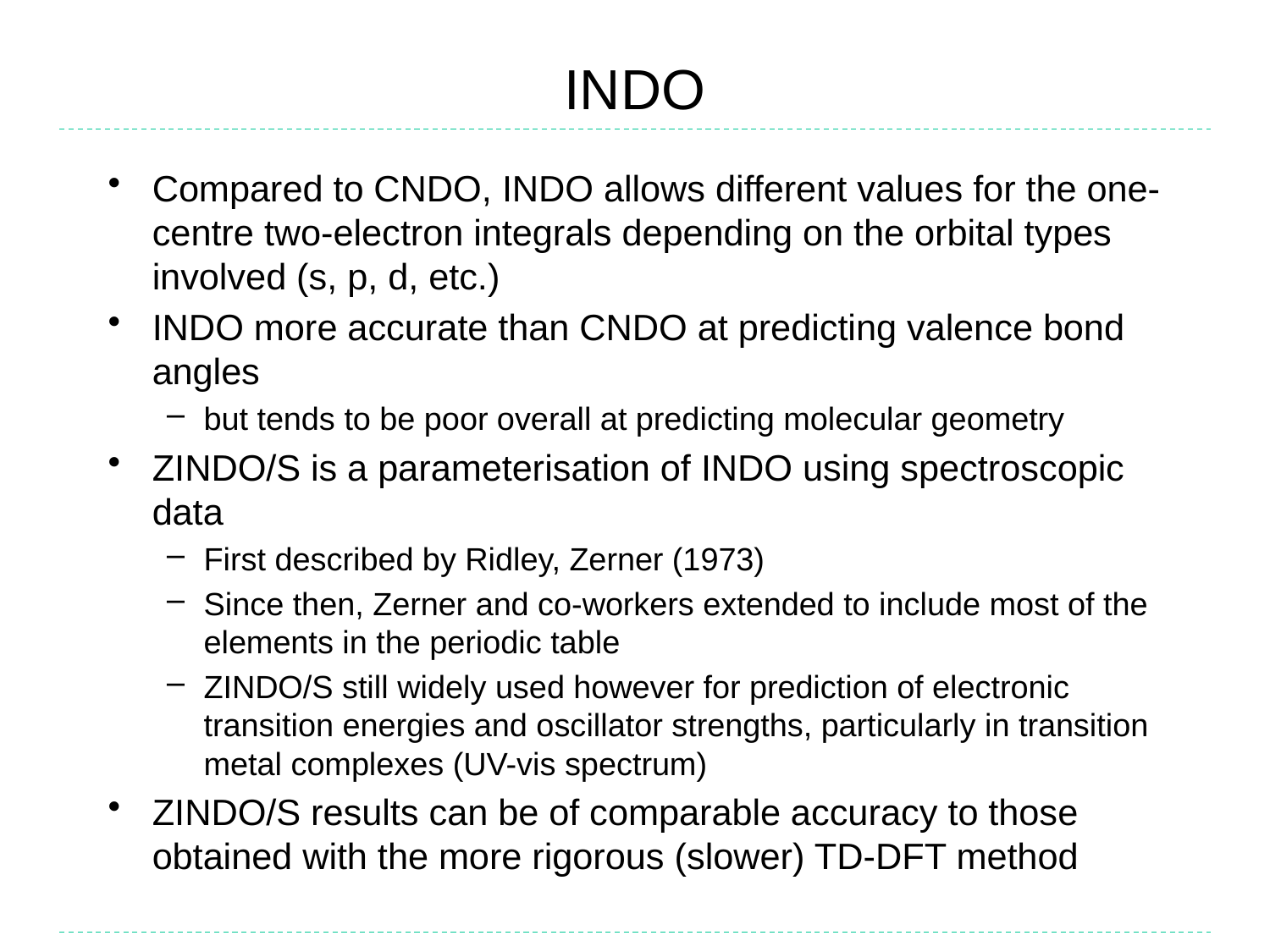

# INDO
Compared to CNDO, INDO allows different values for the one-centre two-electron integrals depending on the orbital types involved (s, p, d, etc.)
INDO more accurate than CNDO at predicting valence bond angles
but tends to be poor overall at predicting molecular geometry
ZINDO/S is a parameterisation of INDO using spectroscopic data
First described by Ridley, Zerner (1973)
Since then, Zerner and co-workers extended to include most of the elements in the periodic table
ZINDO/S still widely used however for prediction of electronic transition energies and oscillator strengths, particularly in transition metal complexes (UV-vis spectrum)
ZINDO/S results can be of comparable accuracy to those obtained with the more rigorous (slower) TD-DFT method